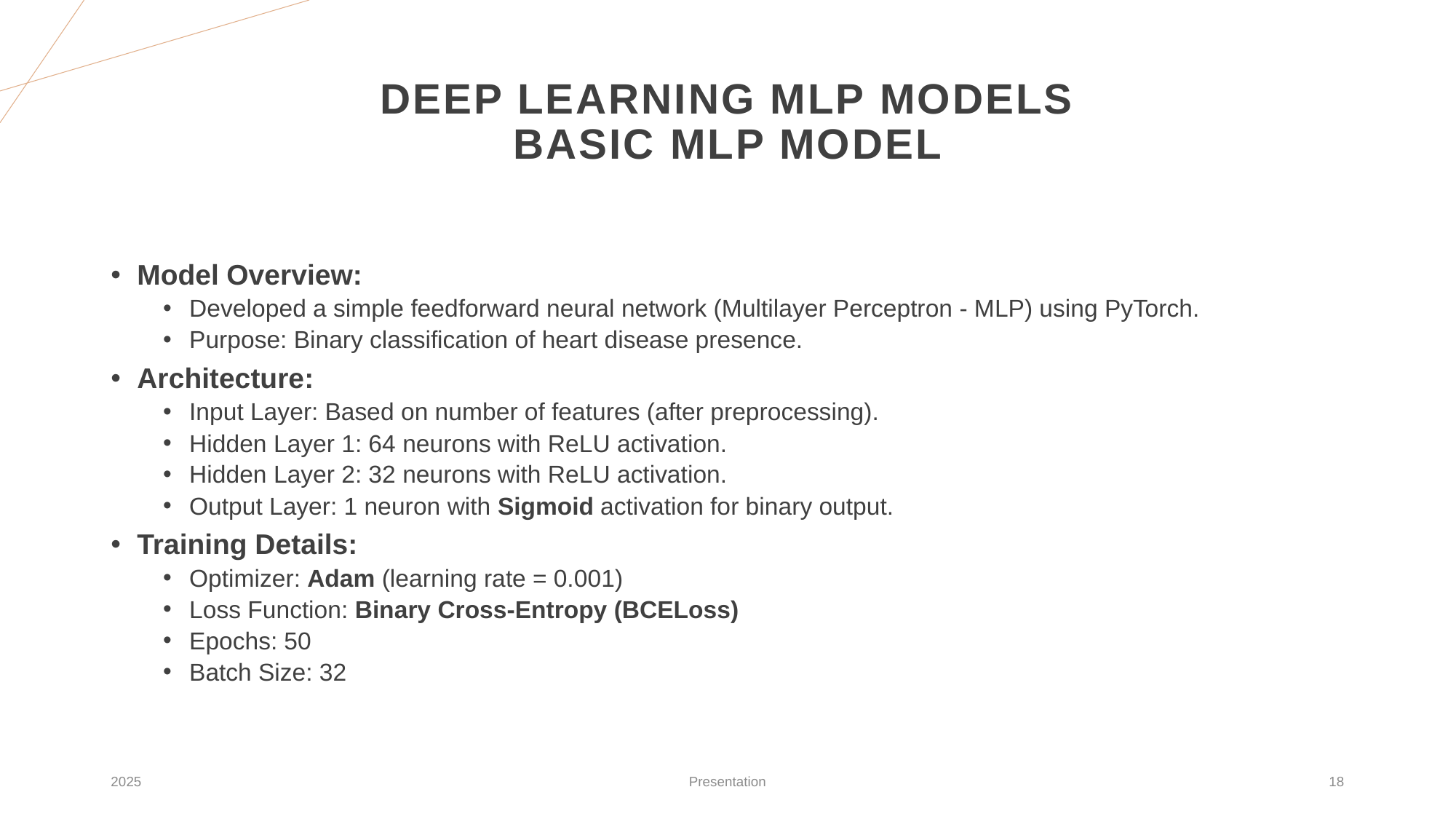

# Deep learning mlp models basic mlp model
Model Overview:
Developed a simple feedforward neural network (Multilayer Perceptron - MLP) using PyTorch.
Purpose: Binary classification of heart disease presence.
Architecture:
Input Layer: Based on number of features (after preprocessing).
Hidden Layer 1: 64 neurons with ReLU activation.
Hidden Layer 2: 32 neurons with ReLU activation.
Output Layer: 1 neuron with Sigmoid activation for binary output.
Training Details:
Optimizer: Adam (learning rate = 0.001)
Loss Function: Binary Cross-Entropy (BCELoss)
Epochs: 50
Batch Size: 32

2025
Presentation
18